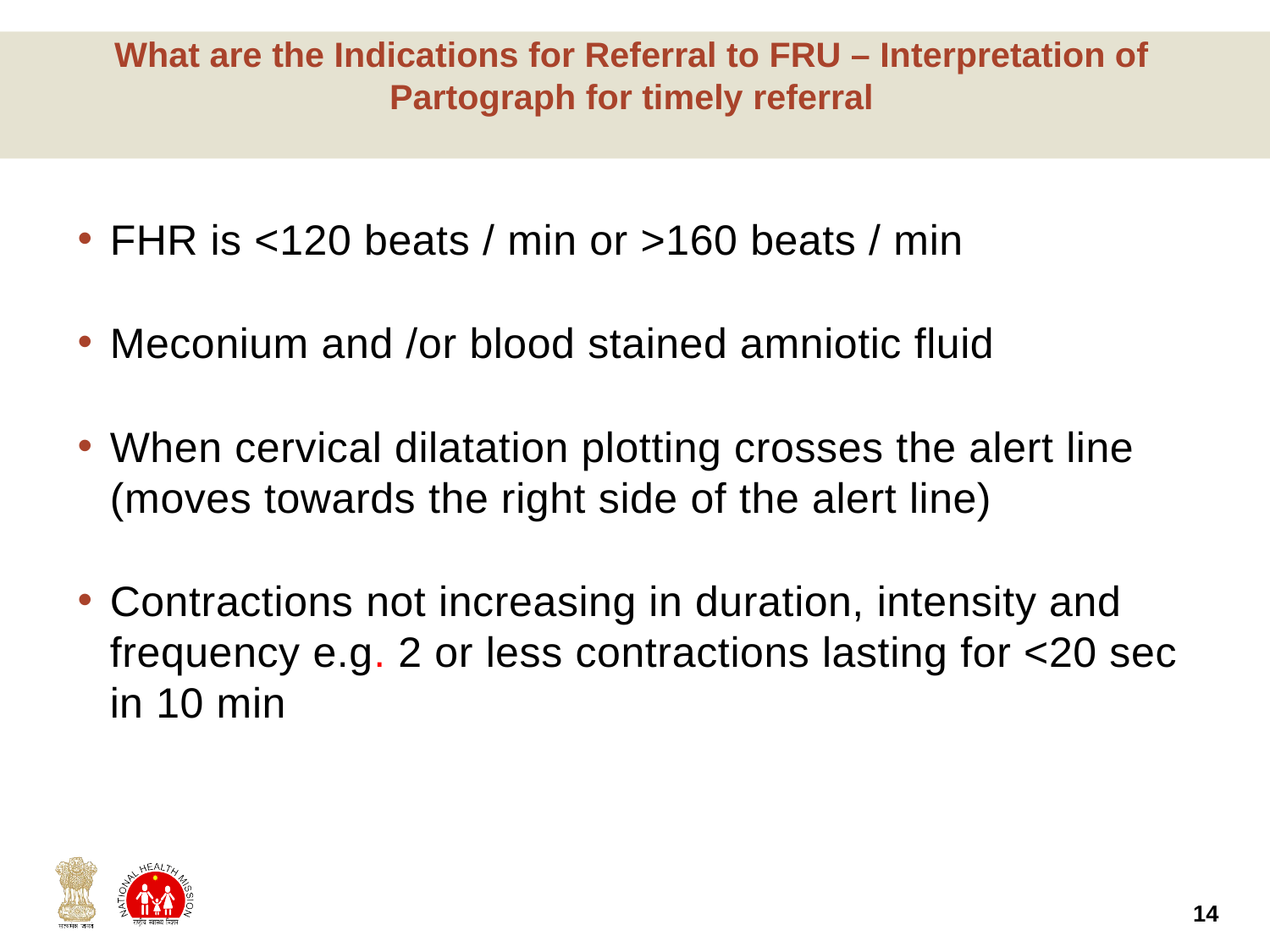

# What are the Indications for Referral to FRU – Interpretation of Partograph for timely referral
FHR is <120 beats / min or >160 beats / min
Meconium and /or blood stained amniotic fluid
When cervical dilatation plotting crosses the alert line (moves towards the right side of the alert line)
Contractions not increasing in duration, intensity and frequency e.g. 2 or less contractions lasting for <20 sec in 10 min
14